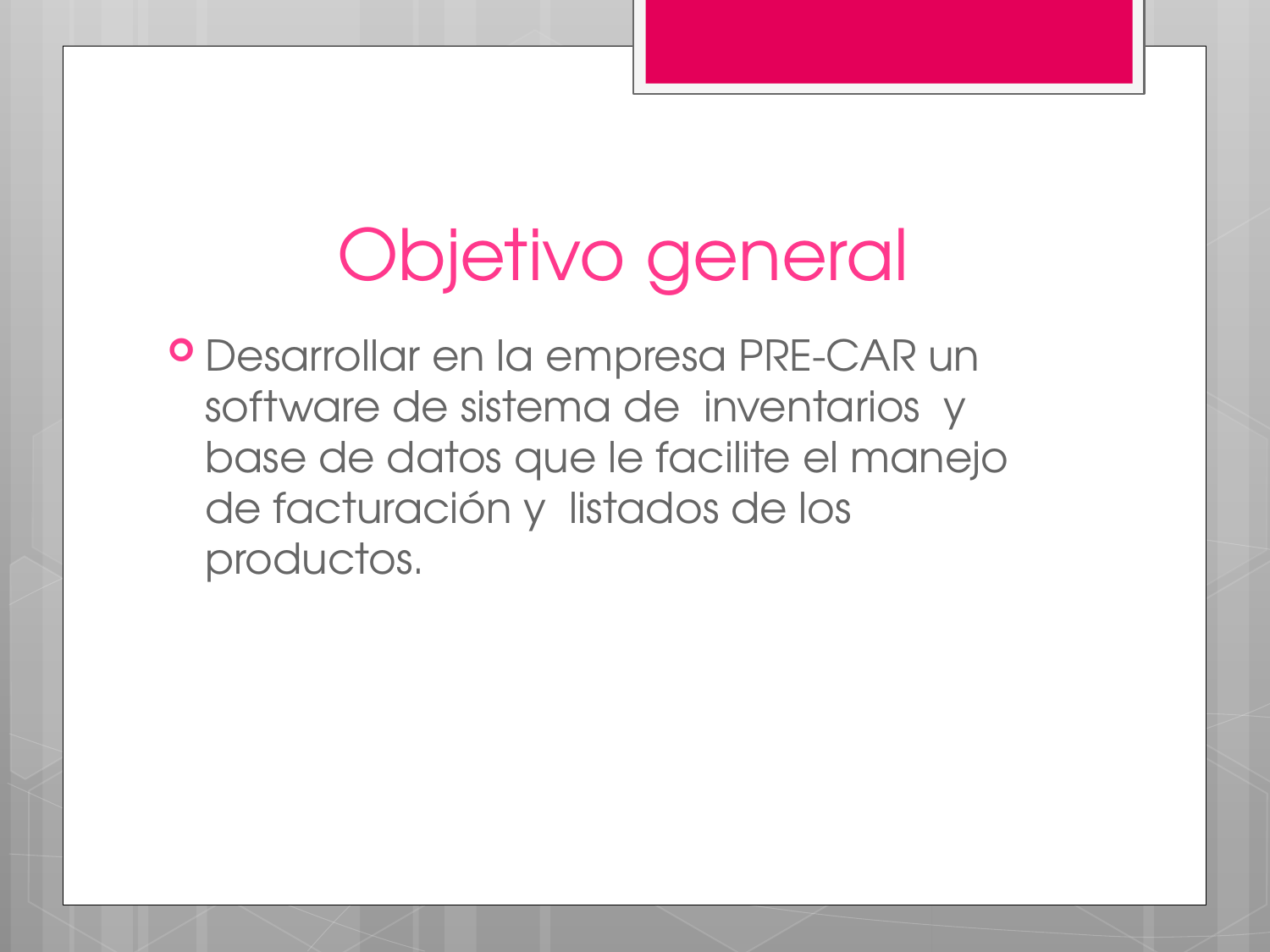

# Objetivo general
Desarrollar en la empresa PRE-CAR un software de sistema de  inventarios  y base de datos que le facilite el manejo de facturación y  listados de los productos.